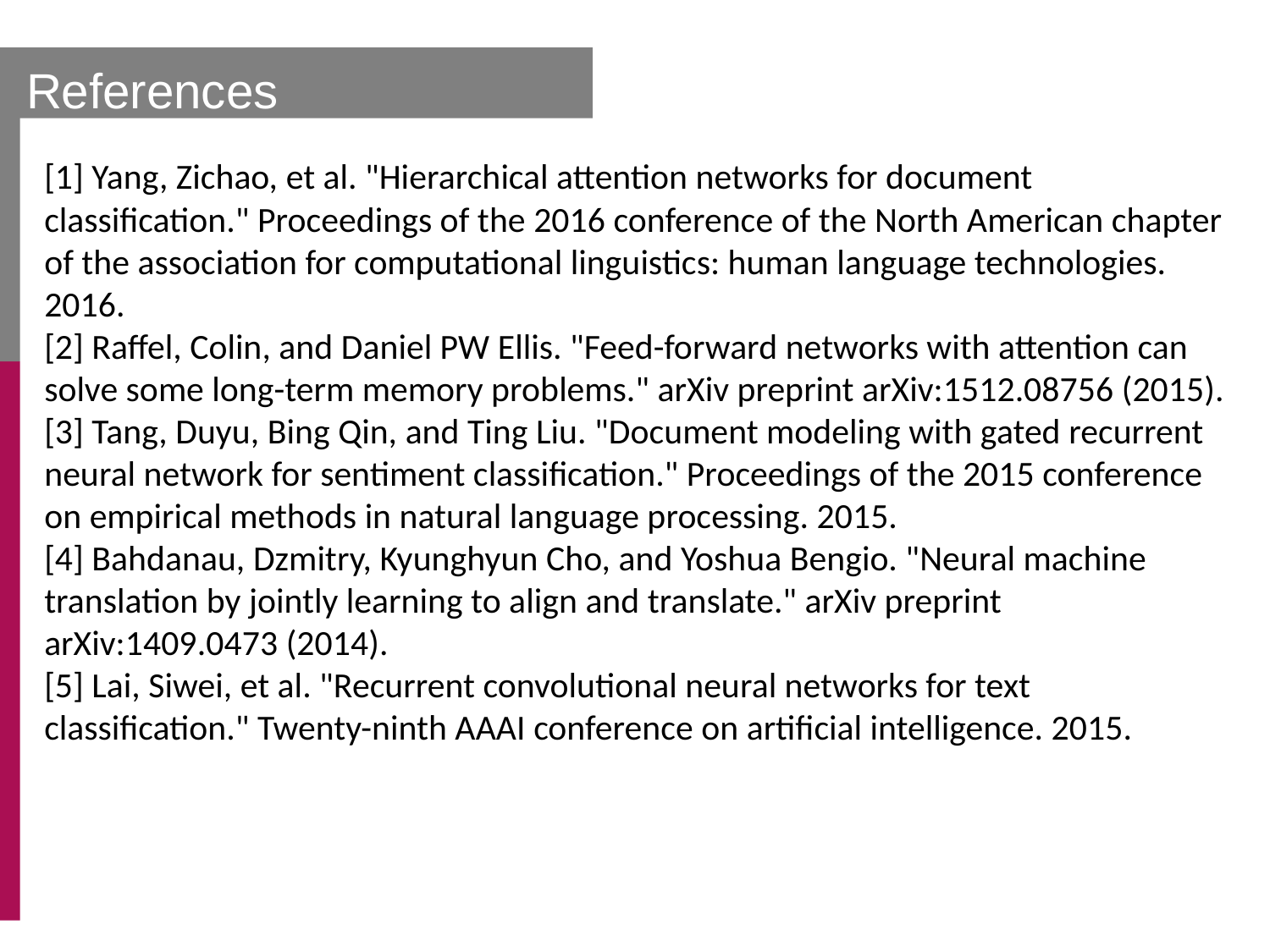

References

[1] Yang, Zichao, et al. "Hierarchical attention networks for document classification." Proceedings of the 2016 conference of the North American chapter of the association for computational linguistics: human language technologies. 2016.
[2] Raffel, Colin, and Daniel PW Ellis. "Feed-forward networks with attention can solve some long-term memory problems." arXiv preprint arXiv:1512.08756 (2015).
[3] Tang, Duyu, Bing Qin, and Ting Liu. "Document modeling with gated recurrent neural network for sentiment classification." Proceedings of the 2015 conference on empirical methods in natural language processing. 2015.
[4] Bahdanau, Dzmitry, Kyunghyun Cho, and Yoshua Bengio. "Neural machine translation by jointly learning to align and translate." arXiv preprint arXiv:1409.0473 (2014).
[5] Lai, Siwei, et al. "Recurrent convolutional neural networks for text classification." Twenty-ninth AAAI conference on artificial intelligence. 2015.